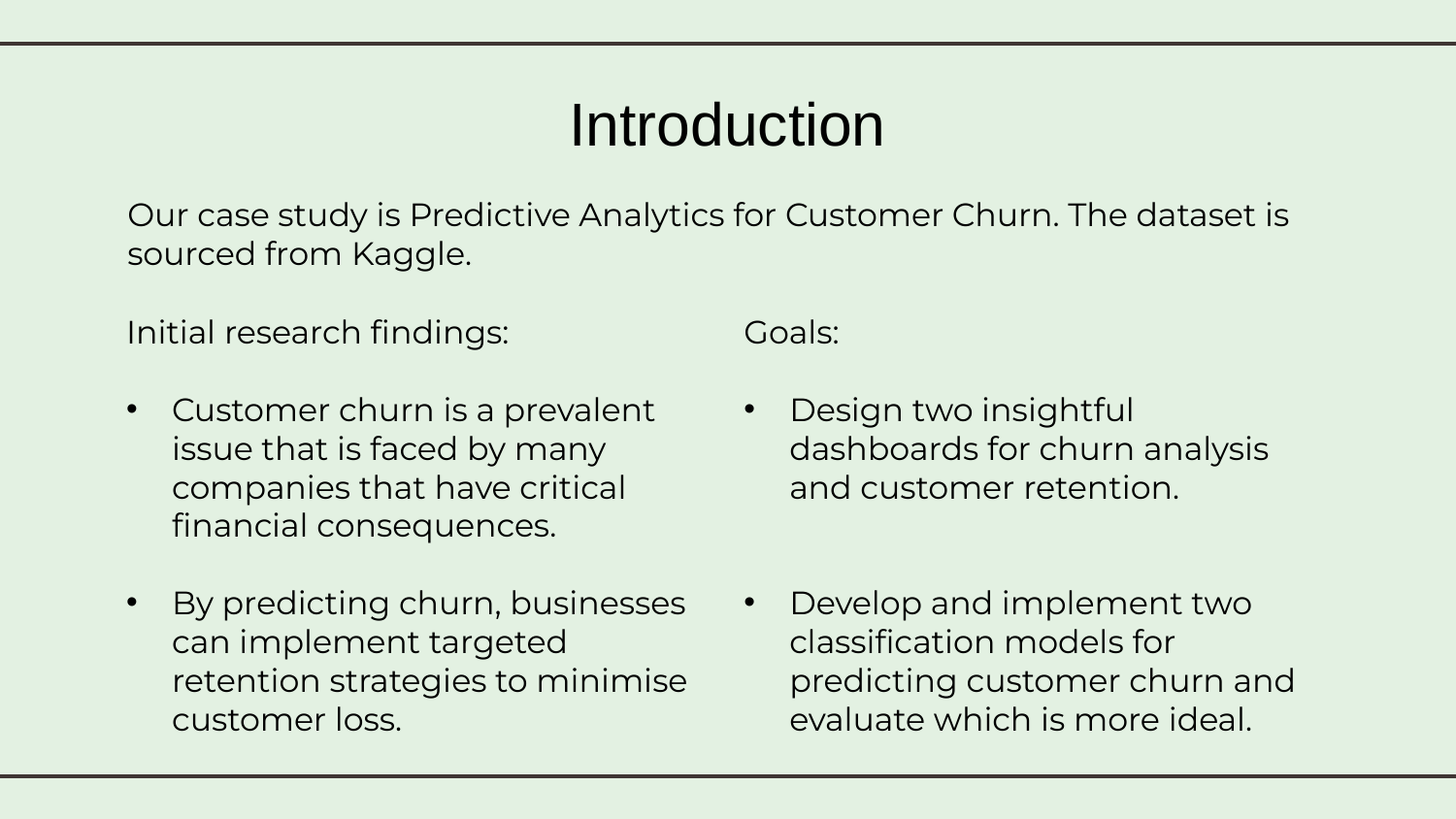

# Introduction
Our case study is Predictive Analytics for Customer Churn. The dataset is sourced from Kaggle.

Initial research findings:

Customer churn is a prevalent issue that is faced by many companies that have critical financial consequences.

By predicting churn, businesses can implement targeted retention strategies to minimise customer loss.

Goals:

Design two insightful dashboards for churn analysis and customer retention.

Develop and implement two classification models for predicting customer churn and evaluate which is more ideal.